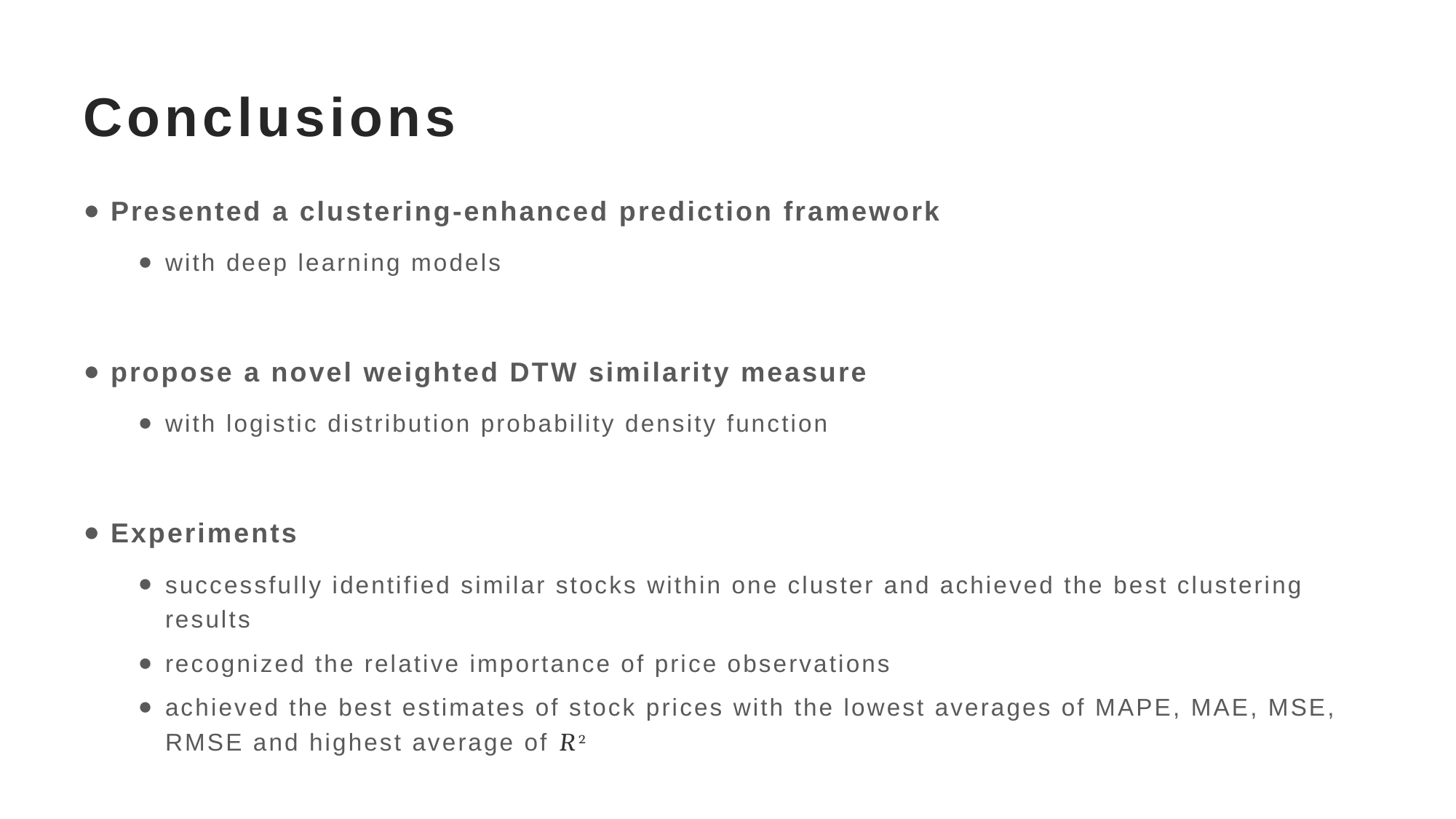

# Conclusions
Presented a clustering-enhanced prediction framework
with deep learning models

propose a novel weighted DTW similarity measure
with logistic distribution probability density function

Experiments
successfully identified similar stocks within one cluster and achieved the best clustering results
recognized the relative importance of price observations
achieved the best estimates of stock prices with the lowest averages of MAPE, MAE, MSE, RMSE and highest average of R2